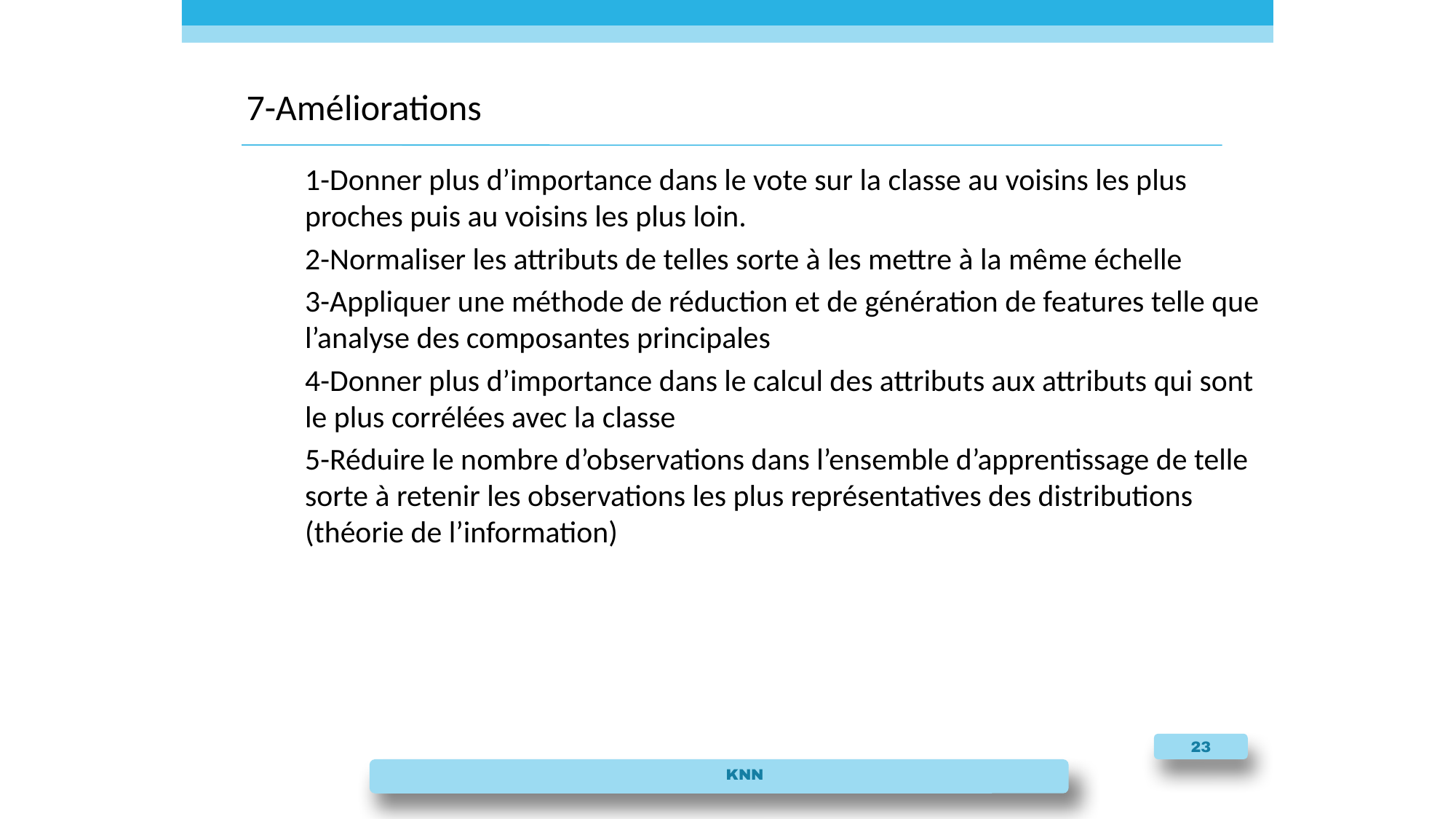

# 7-Améliorations
1-Donner plus d’importance dans le vote sur la classe au voisins les plus proches puis au voisins les plus loin.
2-Normaliser les attributs de telles sorte à les mettre à la même échelle
3-Appliquer une méthode de réduction et de génération de features telle que l’analyse des composantes principales
4-Donner plus d’importance dans le calcul des attributs aux attributs qui sont le plus corrélées avec la classe
5-Réduire le nombre d’observations dans l’ensemble d’apprentissage de telle sorte à retenir les observations les plus représentatives des distributions (théorie de l’information)

23

KNN